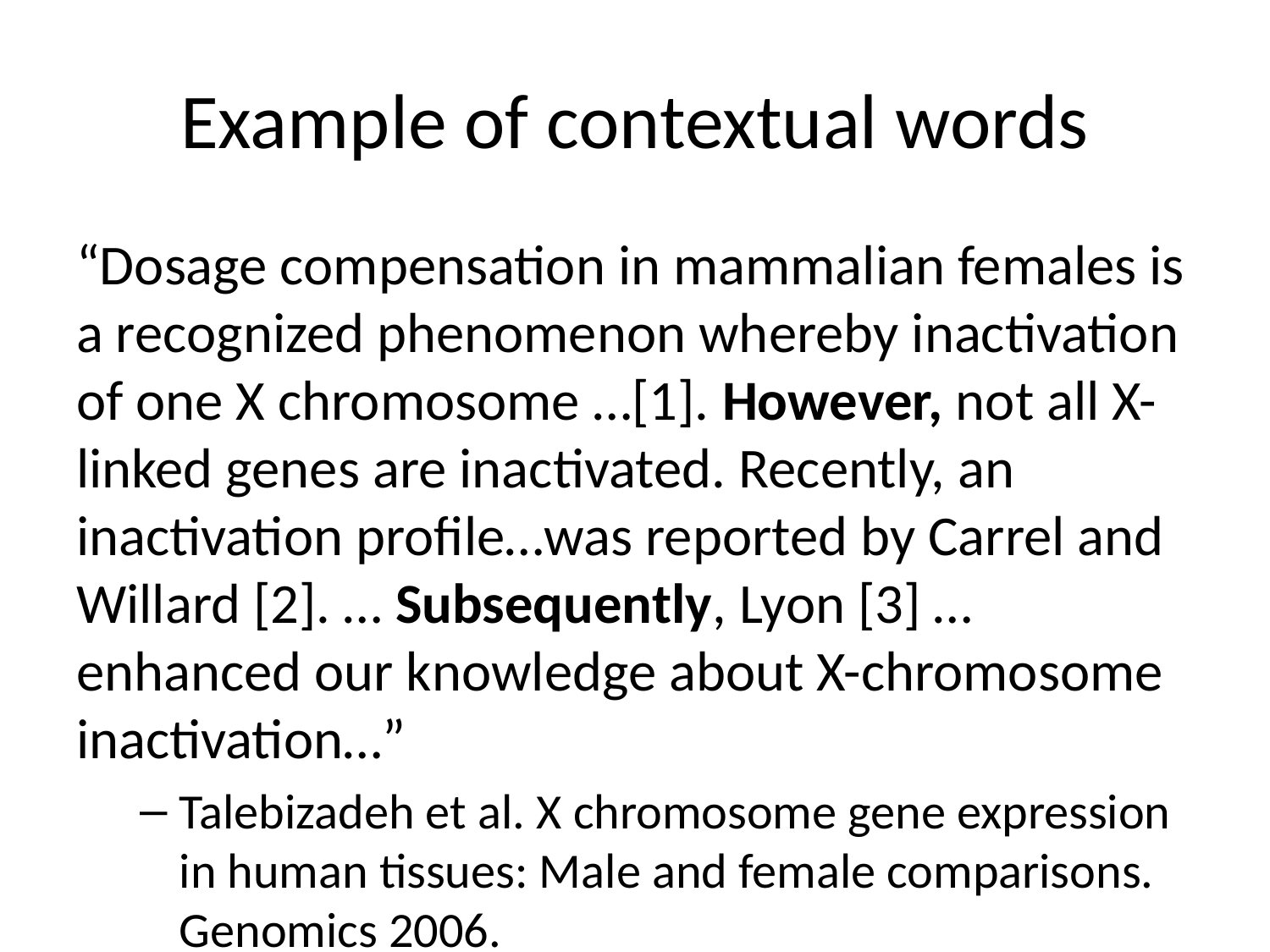

# Example of contextual words
“Dosage compensation in mammalian females is a recognized phenomenon whereby inactivation of one X chromosome …[1]. However, not all X-linked genes are inactivated. Recently, an inactivation profile…was reported by Carrel and Willard [2]. … Subsequently, Lyon [3] … enhanced our knowledge about X-chromosome inactivation…”
Talebizadeh et al. X chromosome gene expression in human tissues: Male and female comparisons. Genomics 2006.